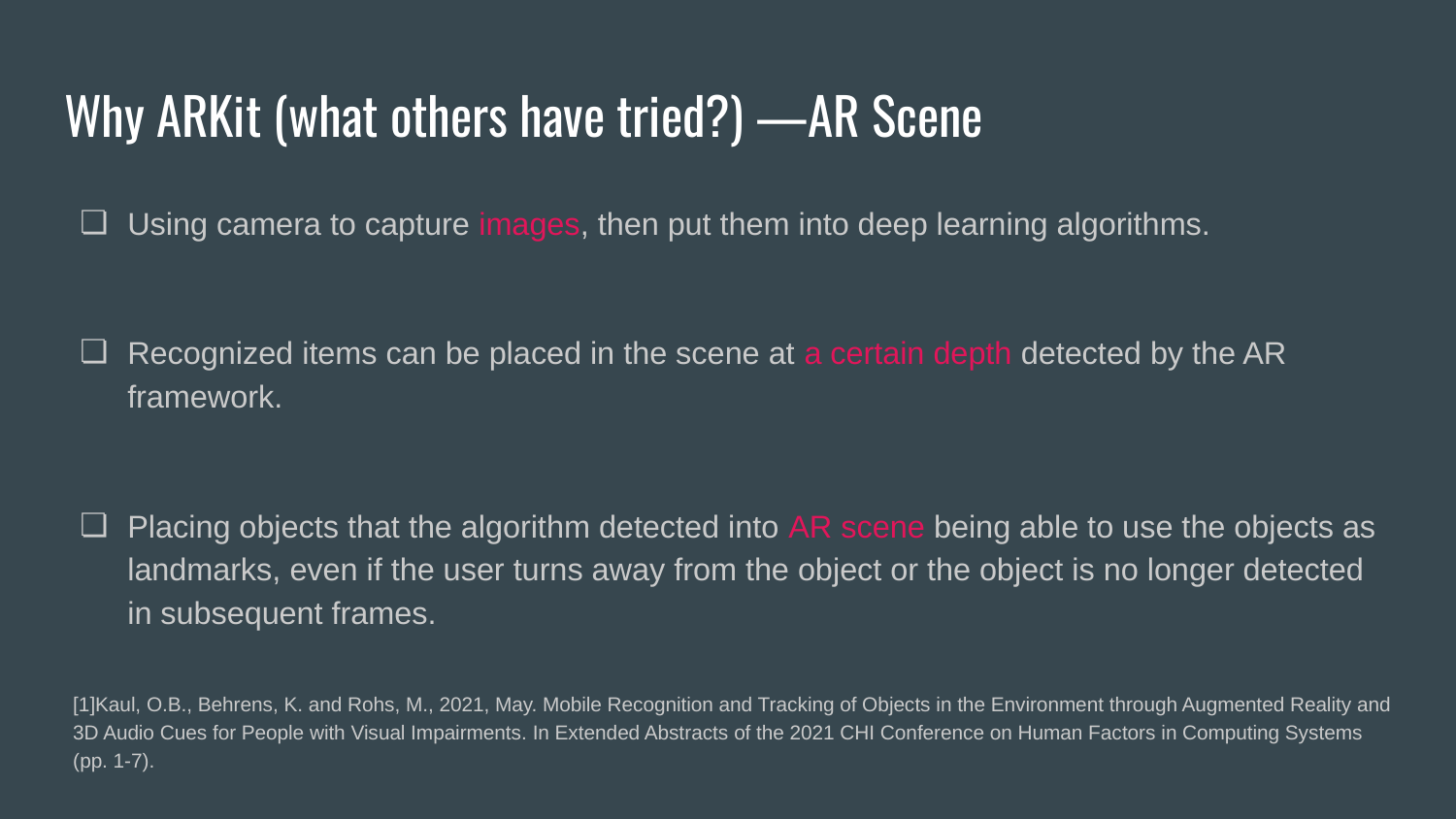

# Why ARKit (what others have tried?) —AR Scene
Using camera to capture images, then put them into deep learning algorithms.

Recognized items can be placed in the scene at a certain depth detected by the AR framework.

Placing objects that the algorithm detected into AR scene being able to use the objects as landmarks, even if the user turns away from the object or the object is no longer detected in subsequent frames.
[1]Kaul, O.B., Behrens, K. and Rohs, M., 2021, May. Mobile Recognition and Tracking of Objects in the Environment through Augmented Reality and 3D Audio Cues for People with Visual Impairments. In Extended Abstracts of the 2021 CHI Conference on Human Factors in Computing Systems (pp. 1-7).